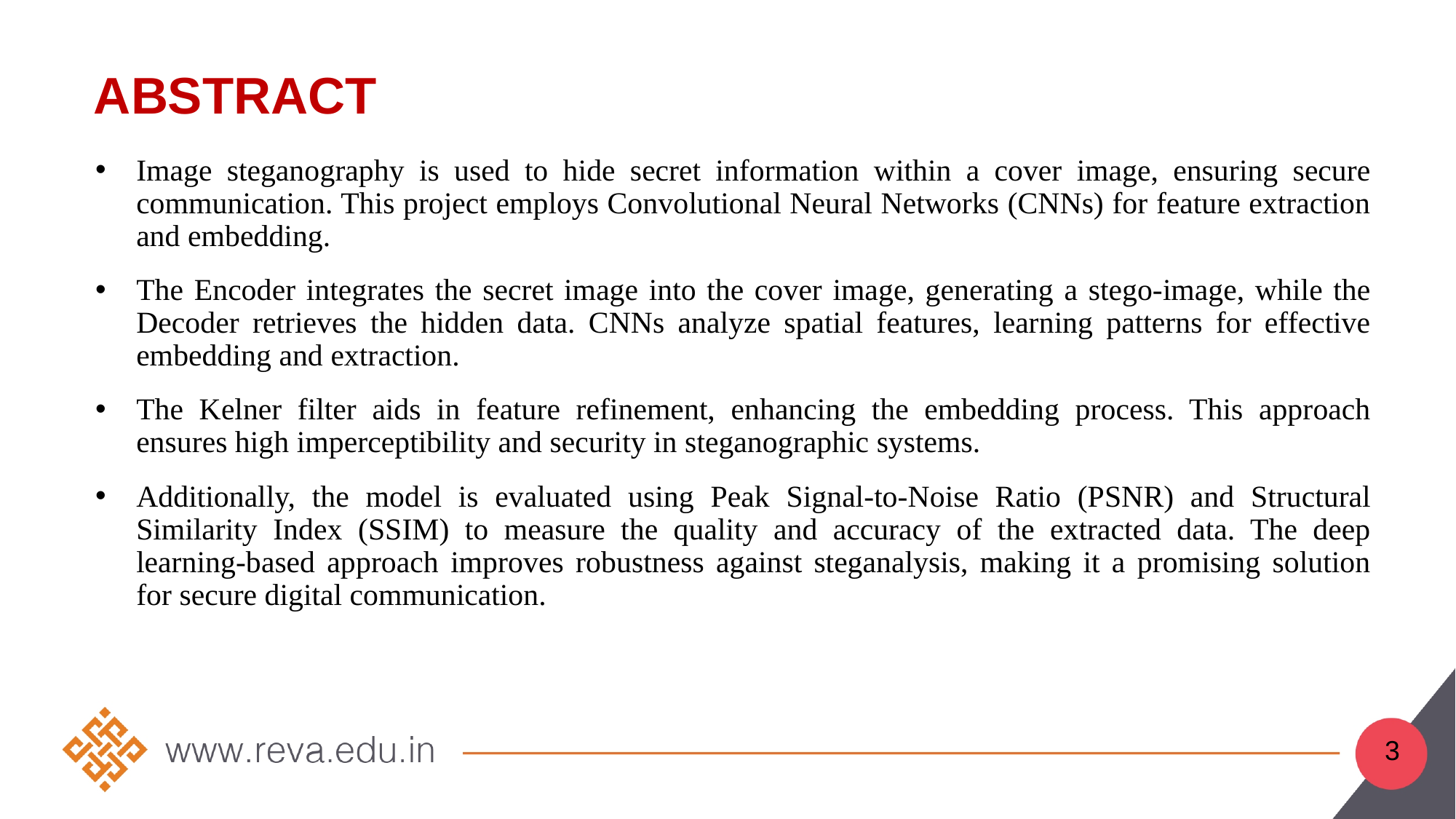

# Abstract
Image steganography is used to hide secret information within a cover image, ensuring secure communication. This project employs Convolutional Neural Networks (CNNs) for feature extraction and embedding.
The Encoder integrates the secret image into the cover image, generating a stego-image, while the Decoder retrieves the hidden data. CNNs analyze spatial features, learning patterns for effective embedding and extraction.
The Kelner filter aids in feature refinement, enhancing the embedding process. This approach ensures high imperceptibility and security in steganographic systems.
Additionally, the model is evaluated using Peak Signal-to-Noise Ratio (PSNR) and Structural Similarity Index (SSIM) to measure the quality and accuracy of the extracted data. The deep learning-based approach improves robustness against steganalysis, making it a promising solution for secure digital communication.
3